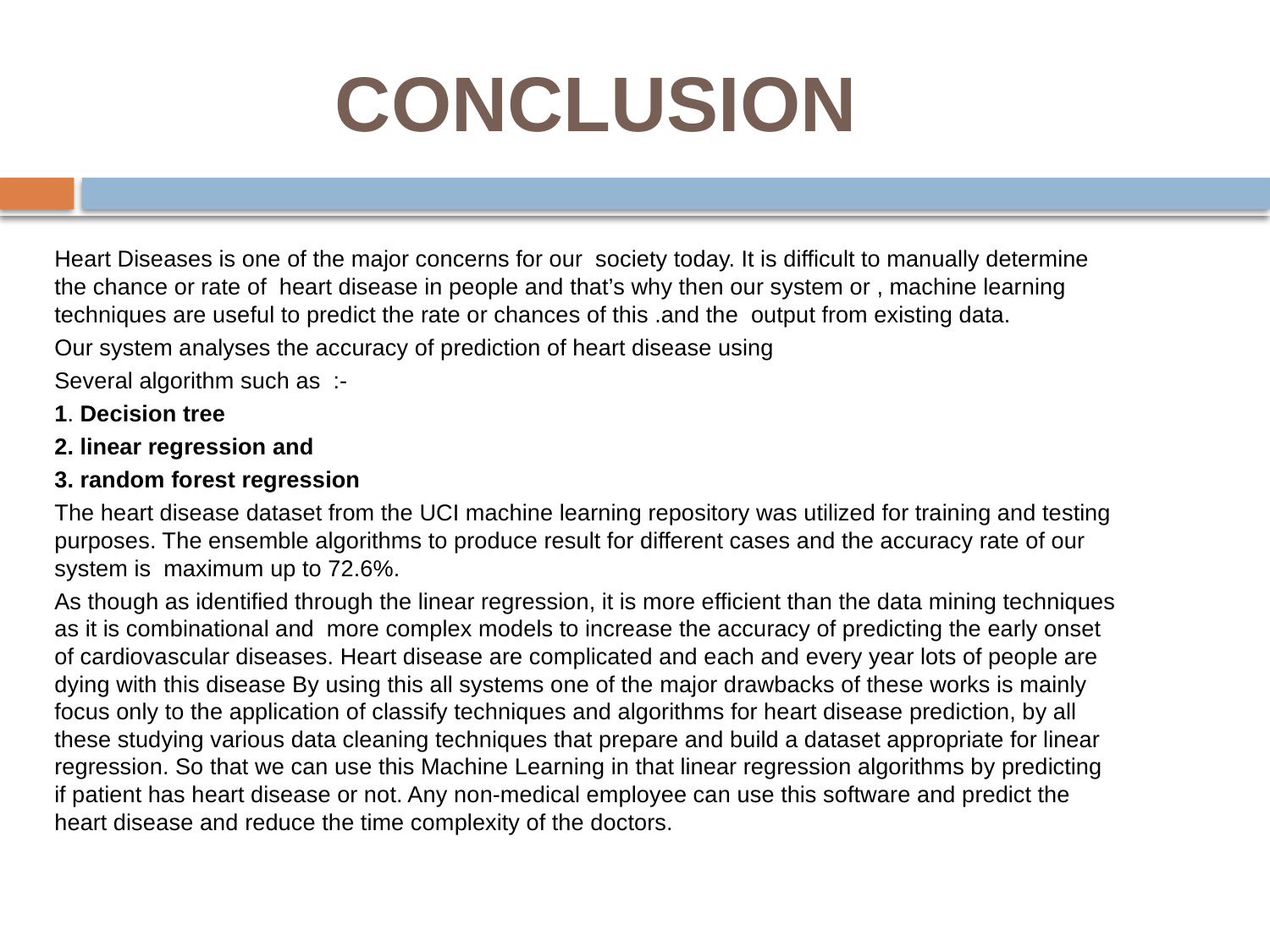

# CONCLUSION
	Heart Diseases is one of the major concerns for our  society today. It is difficult to manually determine the chance or rate of  heart disease in people and that’s why then our system or , machine learning techniques are useful to predict the rate or chances of this .and the  output from existing data.
	Our system analyses the accuracy of prediction of heart disease using
	Several algorithm such as  :-
		1. Decision tree
		2. linear regression and
		3. random forest regression
	The heart disease dataset from the UCI machine learning repository was utilized for training and testing purposes. The ensemble algorithms to produce result for different cases and the accuracy rate of our system is  maximum up to 72.6%.
	As though as identified through the linear regression, it is more efficient than the data mining techniques as it is combinational and  more complex models to increase the accuracy of predicting the early onset of cardiovascular diseases. Heart disease are complicated and each and every year lots of people are dying with this disease By using this all systems one of the major drawbacks of these works is mainly focus only to the application of classify techniques and algorithms for heart disease prediction, by all these studying various data cleaning techniques that prepare and build a dataset appropriate for linear regression. So that we can use this Machine Learning in that linear regression algorithms by predicting if patient has heart disease or not. Any non-medical employee can use this software and predict the heart disease and reduce the time complexity of the doctors.